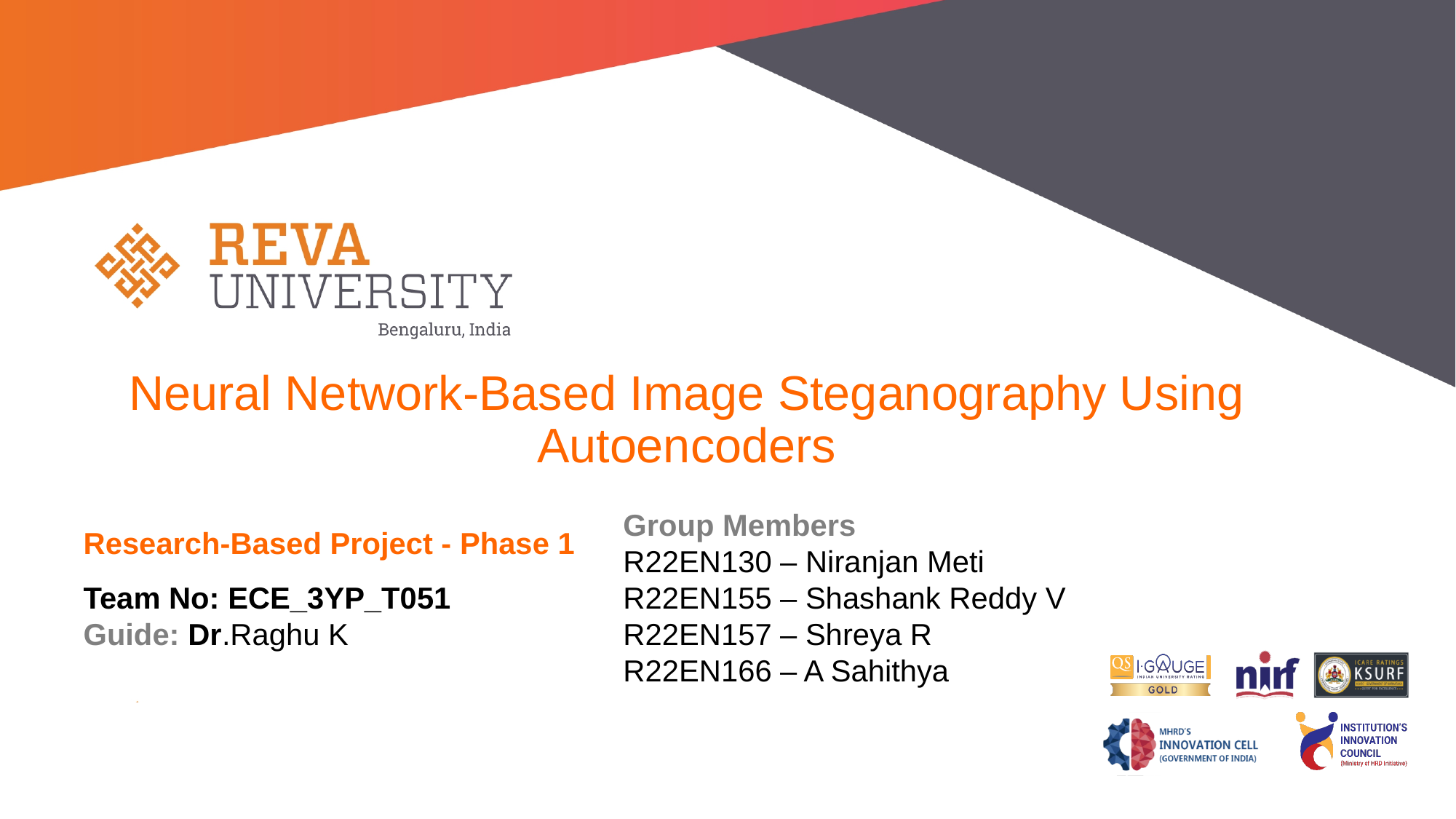

# Neural Network-Based Image Steganography Using Autoencoders
Research-Based Project - Phase 1
Team No: ECE_3YP_T051
Guide: Dr.Raghu K
Group Members
R22EN130 – Niranjan Meti
R22EN155 – Shashank Reddy V
R22EN157 – Shreya R
R22EN166 – A Sahithya